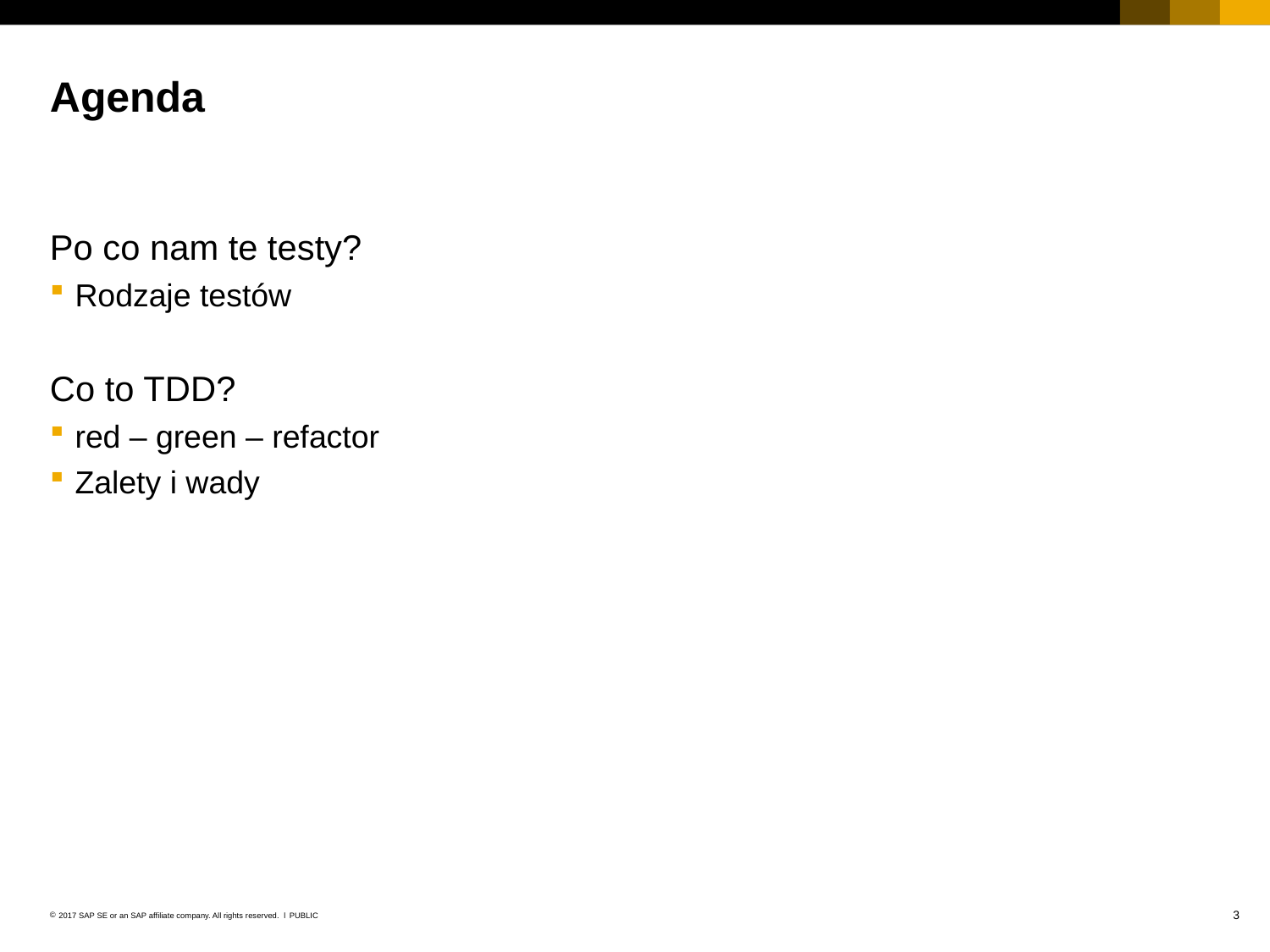

# Agenda
Po co nam te testy?
Rodzaje testów
Co to TDD?
red – green – refactor
Zalety i wady